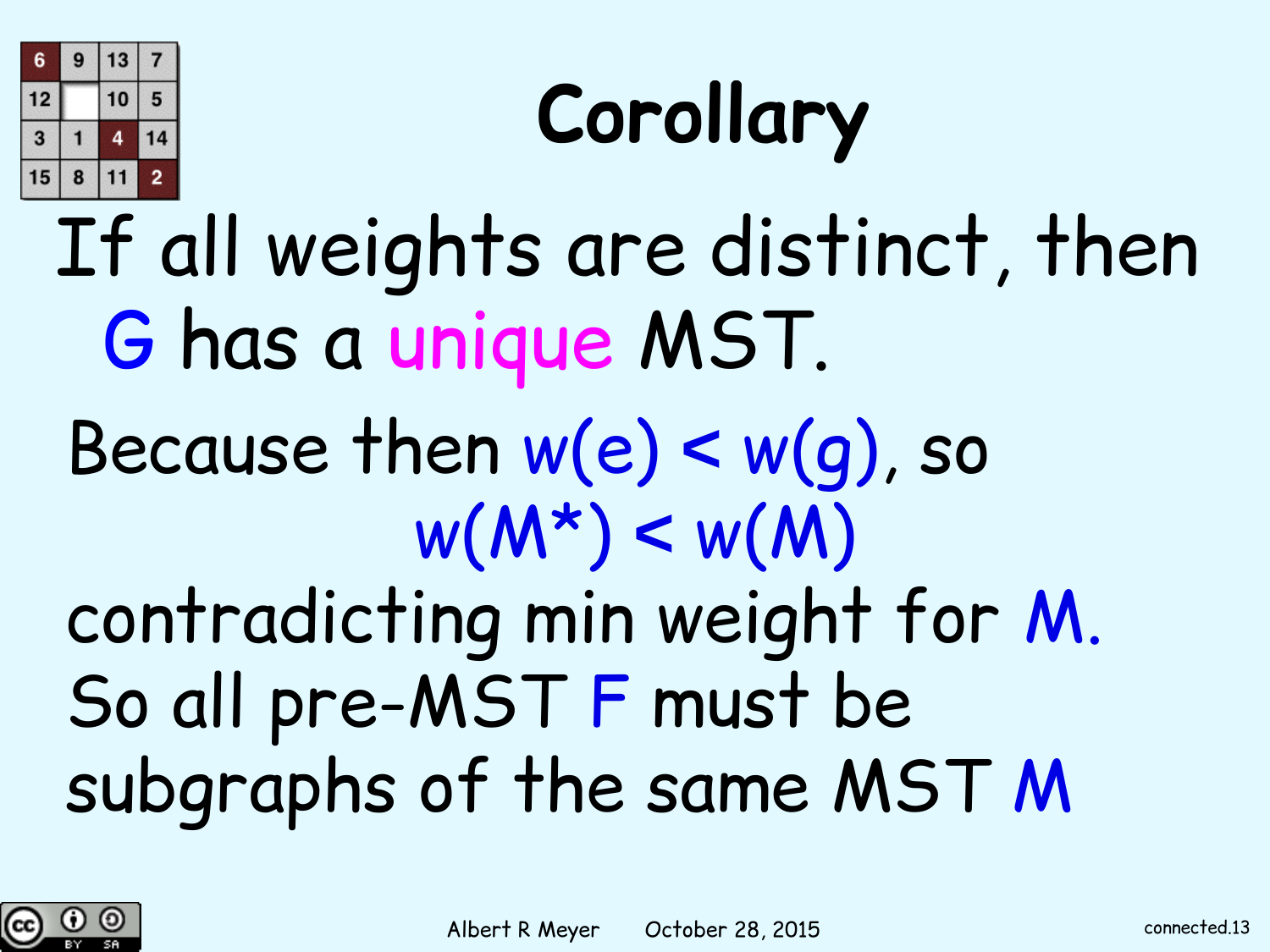

# Corollary
If all weights are distinct, then G has a unique MST.
Because then w(e) < w(g), so
 w(M*) < w(M)
contradicting min weight for M.
So all pre-MST F must be subgraphs of the same MST M
connected.13